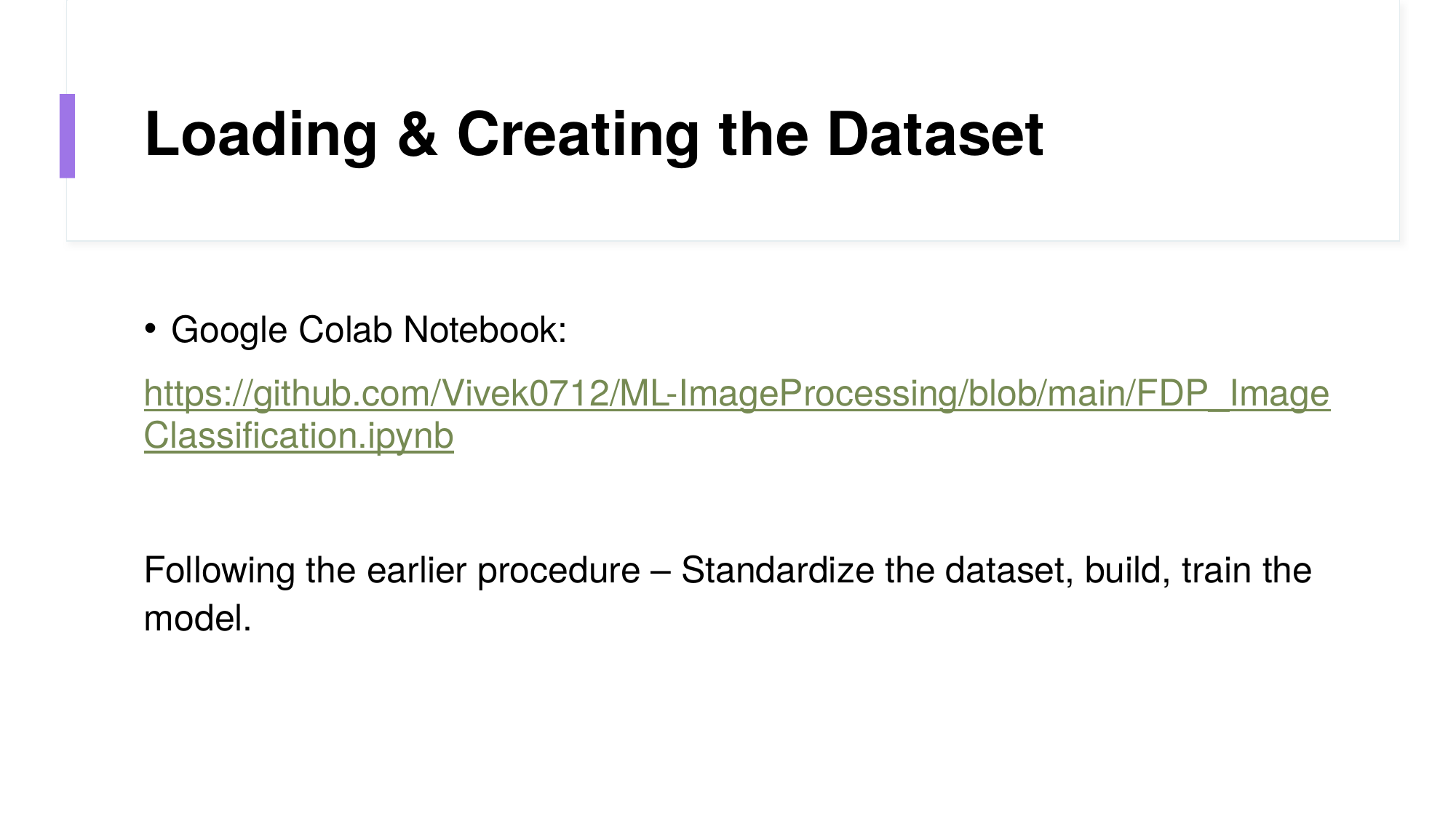

# Loading & Creating the Dataset
Google Colab Notebook:
https://github.com/Vivek0712/ML-ImageProcessing/blob/main/FDP_ImageClassification.ipynb

Following the earlier procedure – Standardize the dataset, build, train the model.